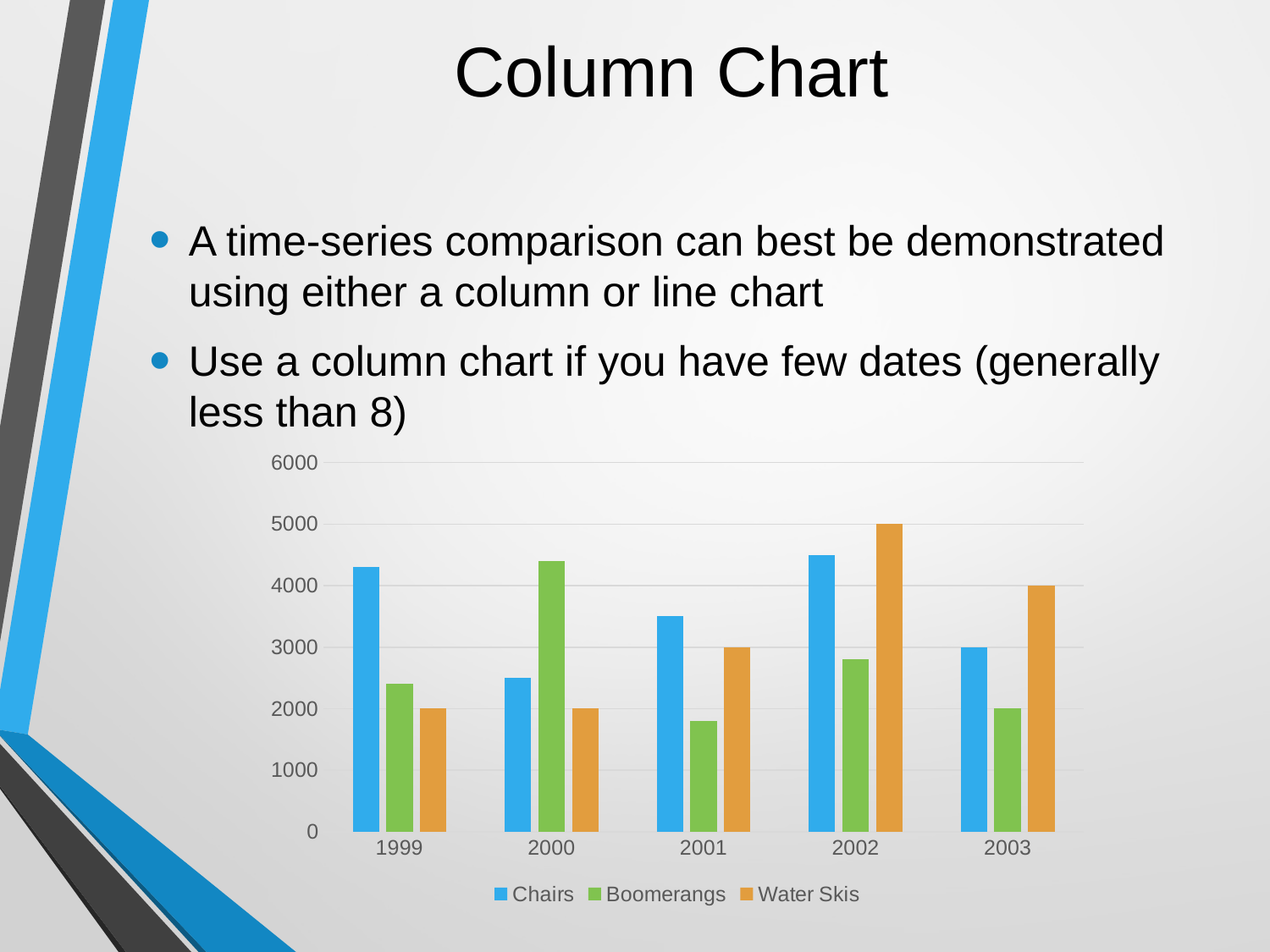

# Column Chart
A time-series comparison can best be demonstrated using either a column or line chart
Use a column chart if you have few dates (generally less than 8)

### Chart

| Category | Chairs | Boomerangs | Water Skis |
|---|---|---|---|
| 1999 | 4300.0 | 2400.0 | 2000.0 |
| 2000 | 2500.0 | 4400.0 | 2000.0 |
| 2001 | 3500.0 | 1800.0 | 3000.0 |
| 2002 | 4500.0 | 2800.0 | 5000.0 |
| 2003 | 3000.0 | 2000.0 | 4000.0 |